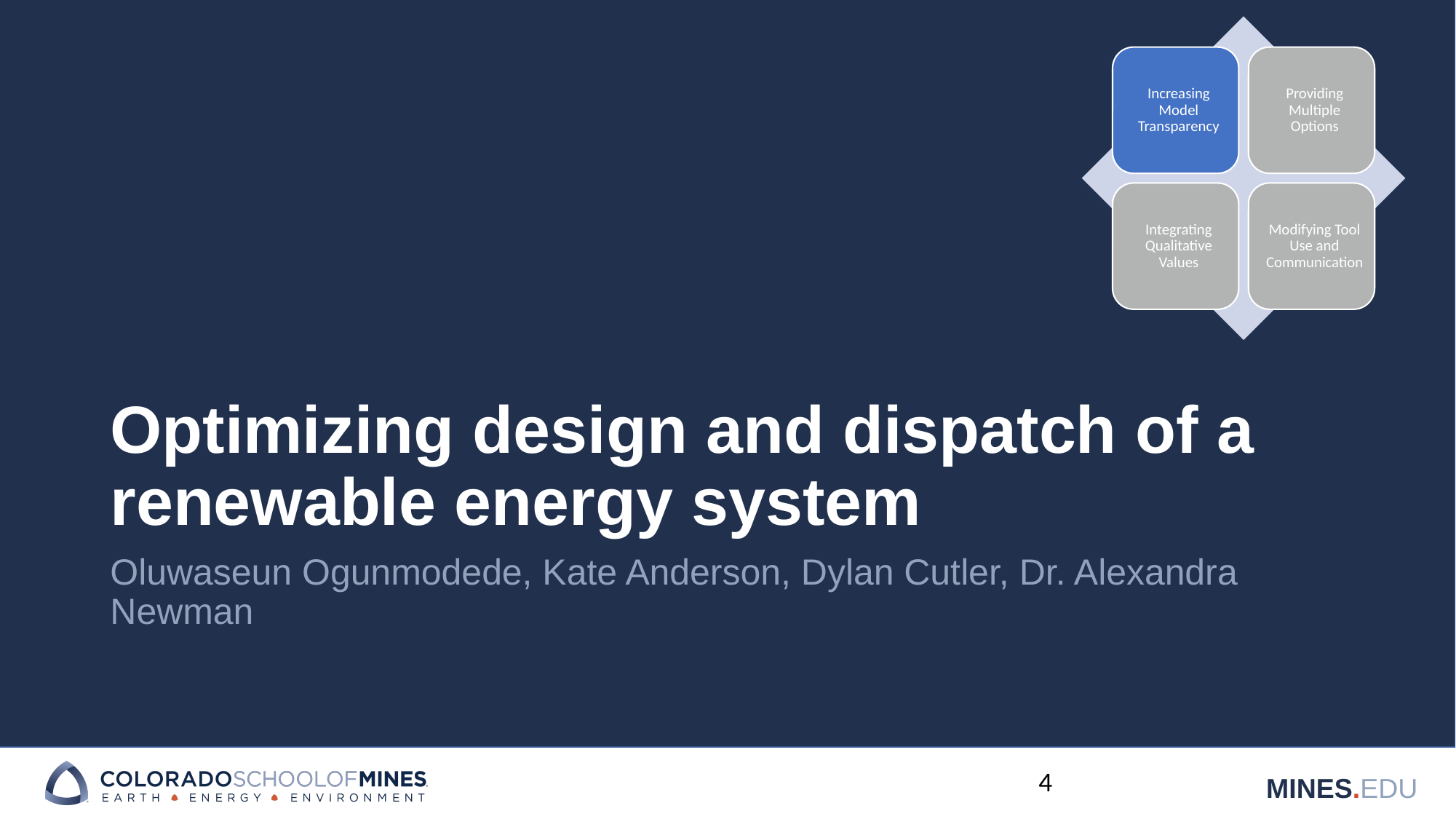

Increasing Model Transparency
Providing Multiple Options
Integrating Qualitative Values
Modifying Tool Use and Communication
# Optimizing design and dispatch of a renewable energy system
Oluwaseun Ogunmodede, Kate Anderson, Dylan Cutler, Dr. Alexandra Newman
4